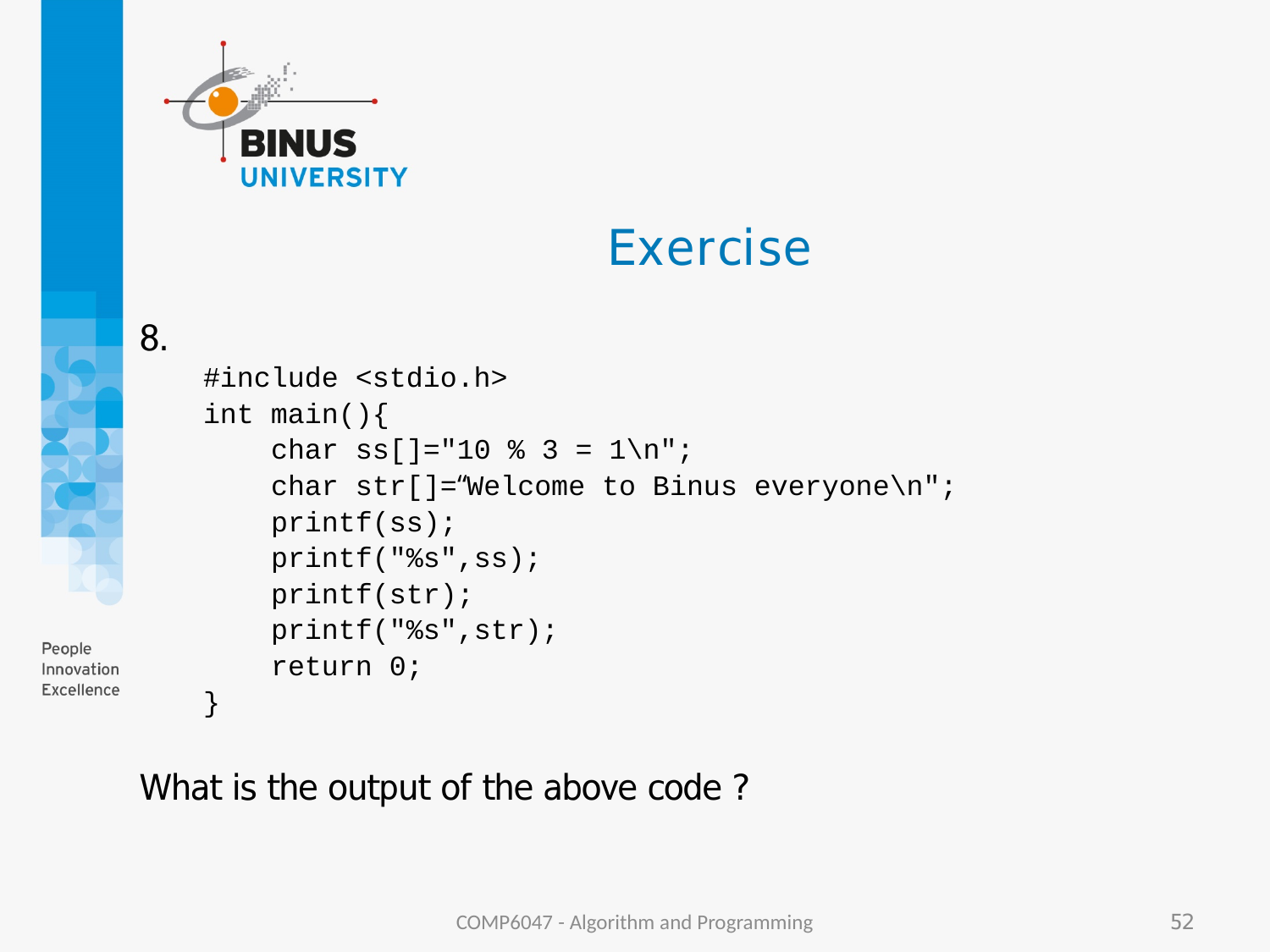

# Exercise

#include <stdio.h>
int main(){
    char ss[]="10 % 3 = 1\n";
    char str[]=“Welcome to Binus everyone\n";
    printf(ss);
    printf("%s",ss);
    printf(str);
    printf("%s",str);
    return 0;
}

What is the output of the above code ?

COMP6047 - Algorithm and Programming
52